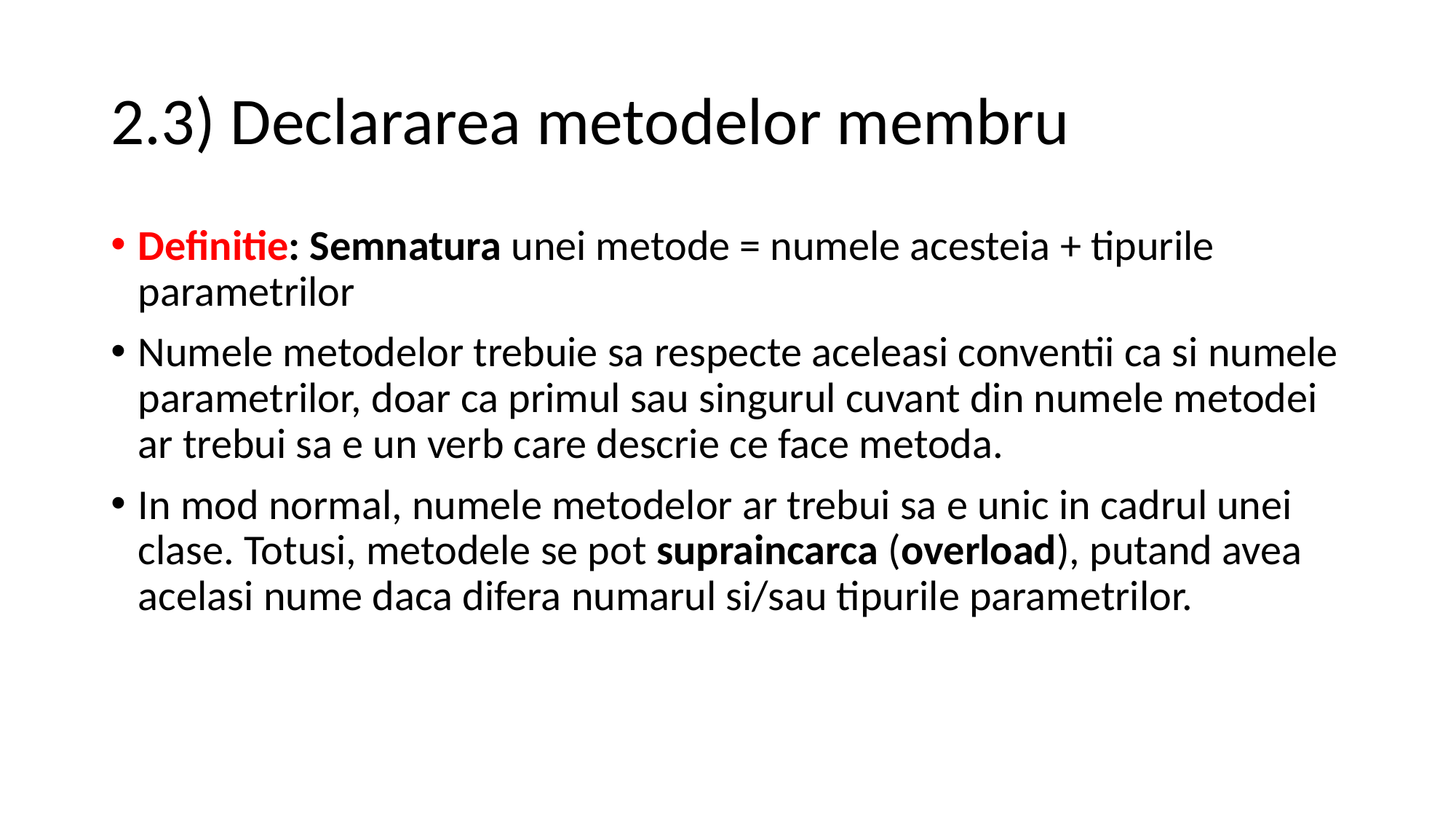

# 2.3) Declararea metodelor membru
Definitie: Semnatura unei metode = numele acesteia + tipurile parametrilor
Numele metodelor trebuie sa respecte aceleasi conventii ca si numele parametrilor, doar ca primul sau singurul cuvant din numele metodei ar trebui sa e un verb care descrie ce face metoda.
In mod normal, numele metodelor ar trebui sa e unic in cadrul unei clase. Totusi, metodele se pot supraincarca (overload), putand avea acelasi nume daca difera numarul si/sau tipurile parametrilor.